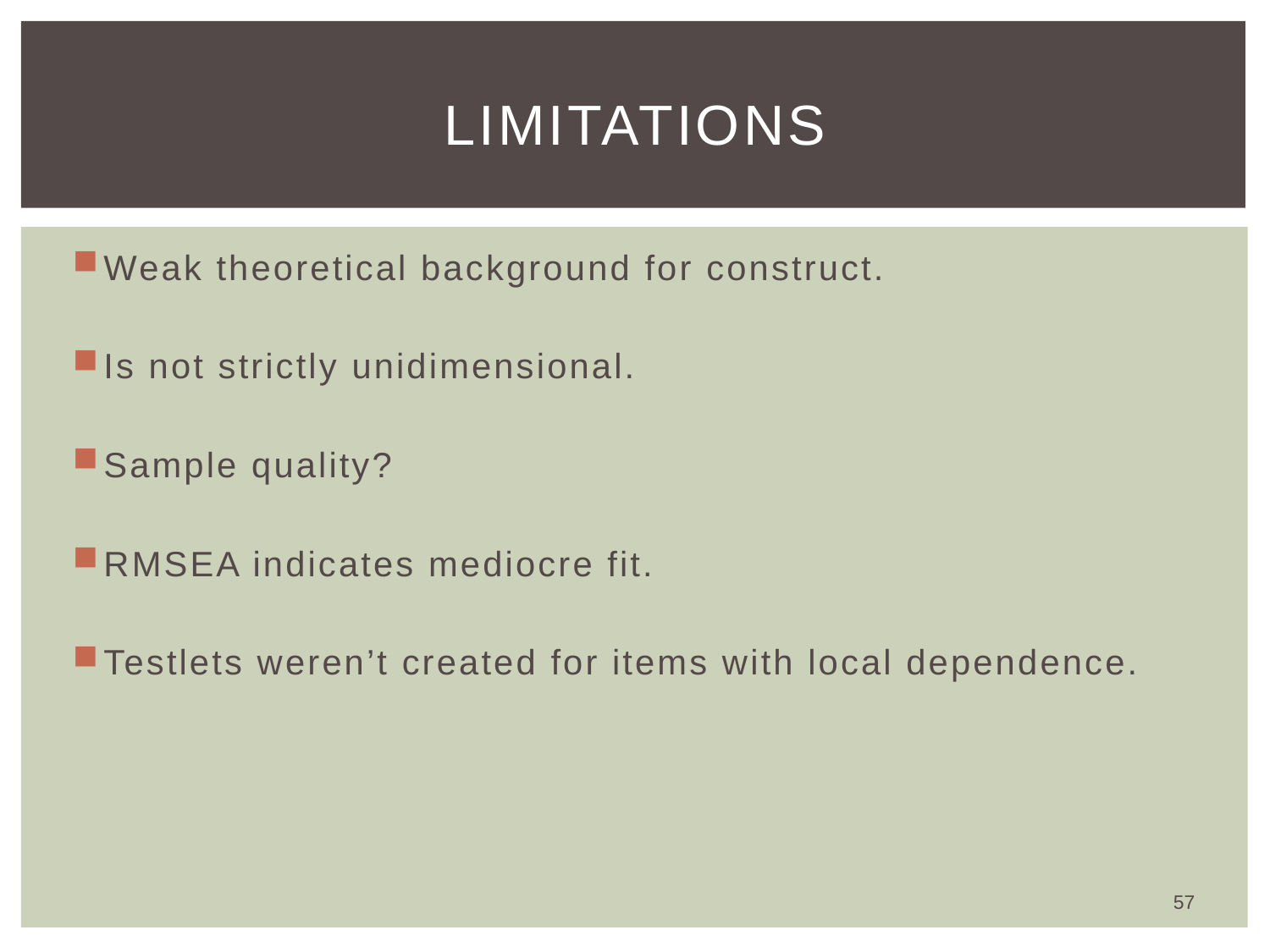

# Limitations
Weak theoretical background for construct.

Is not strictly unidimensional.

Sample quality?

RMSEA indicates mediocre fit.

Testlets weren’t created for items with local dependence.

57